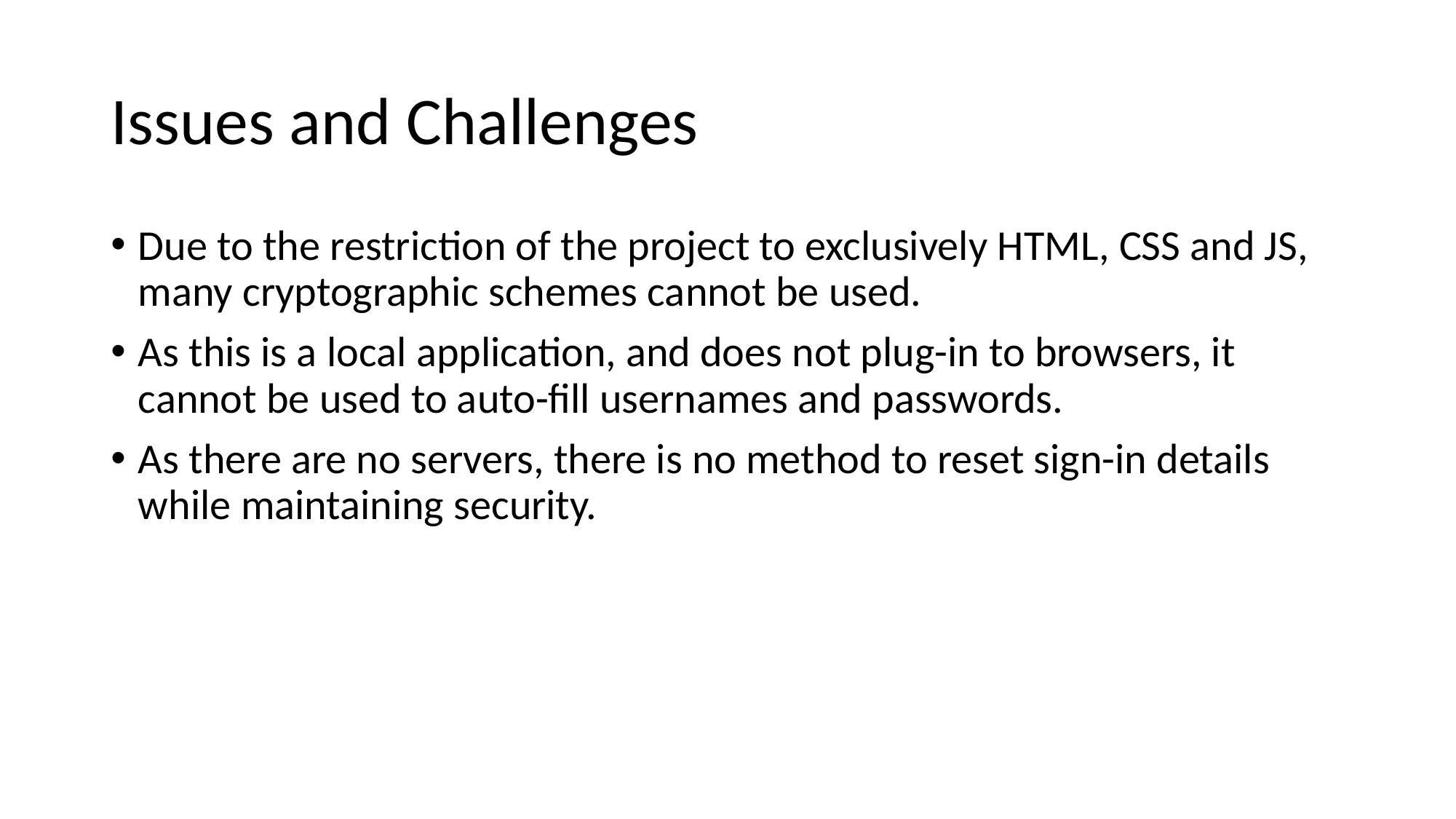

# Issues and Challenges
Due to the restriction of the project to exclusively HTML, CSS and JS, many cryptographic schemes cannot be used.
As this is a local application, and does not plug-in to browsers, it cannot be used to auto-fill usernames and passwords.
As there are no servers, there is no method to reset sign-in details while maintaining security.